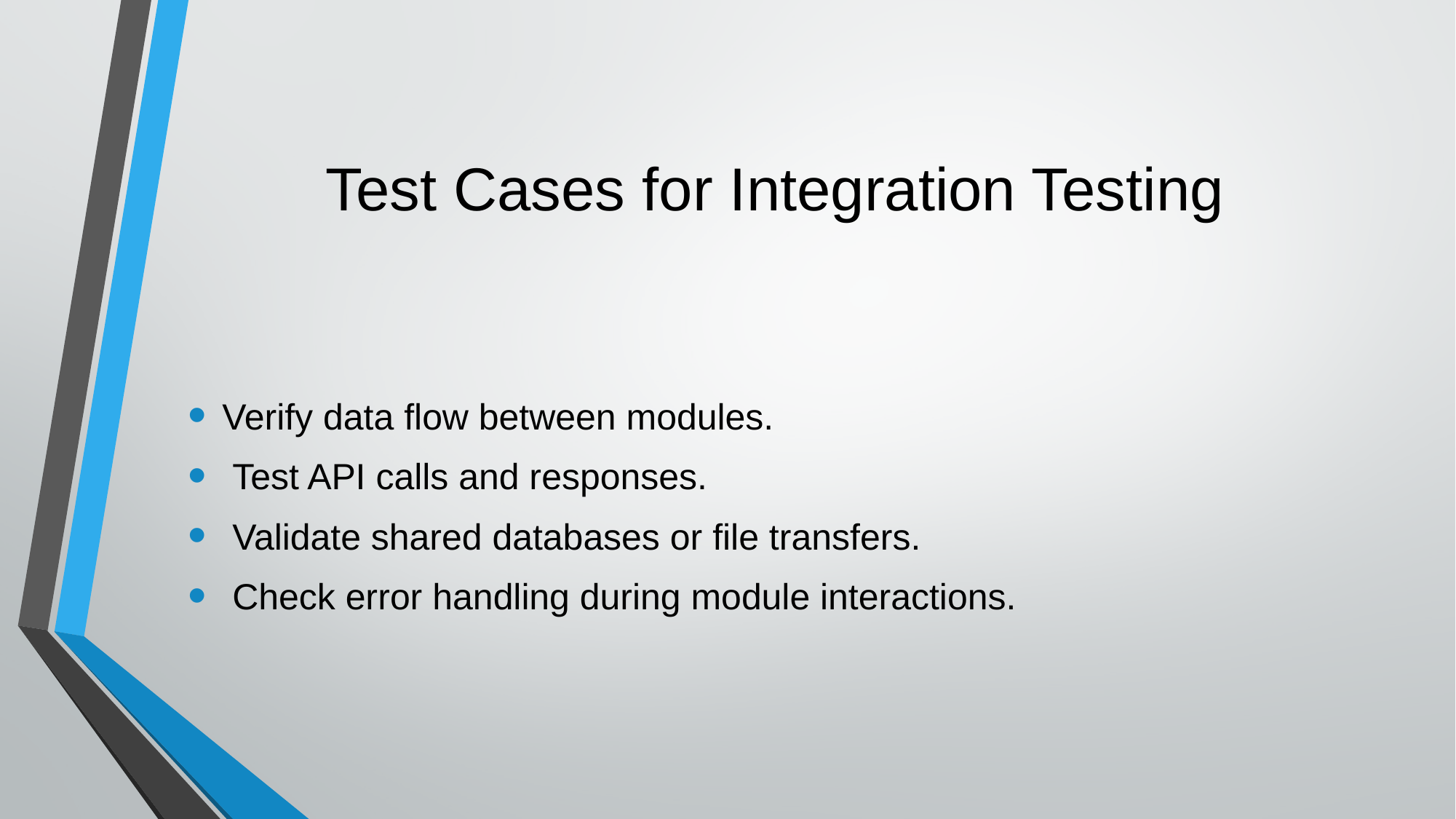

# Test Cases for Integration Testing
Verify data flow between modules.
 Test API calls and responses.
 Validate shared databases or file transfers.
 Check error handling during module interactions.